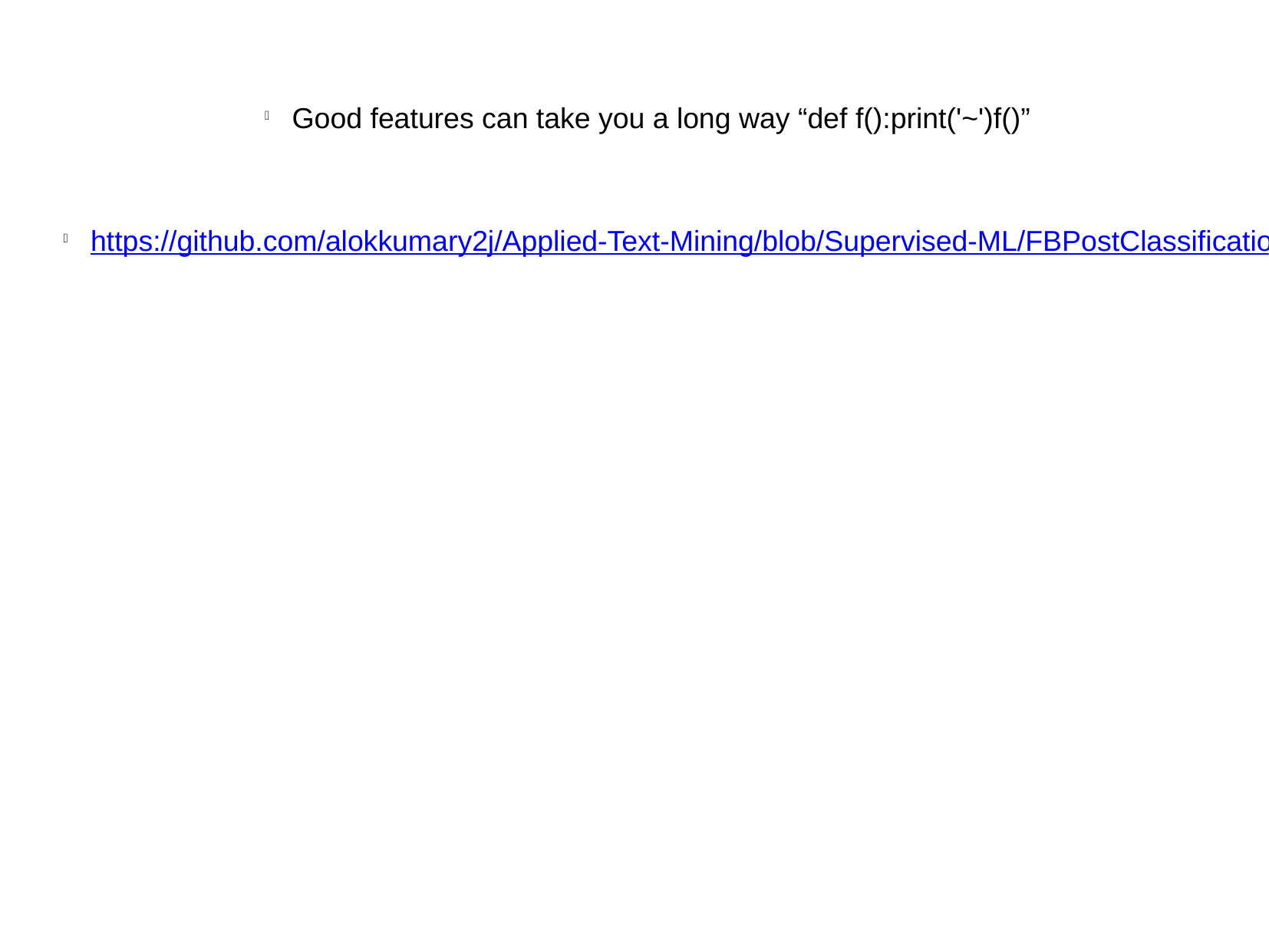

Good features can take you a long way “def f():print('~')f()”
https://github.com/alokkumary2j/Applied-Text-Mining/blob/Supervised-ML/FBPostClassification_NB.ipynb